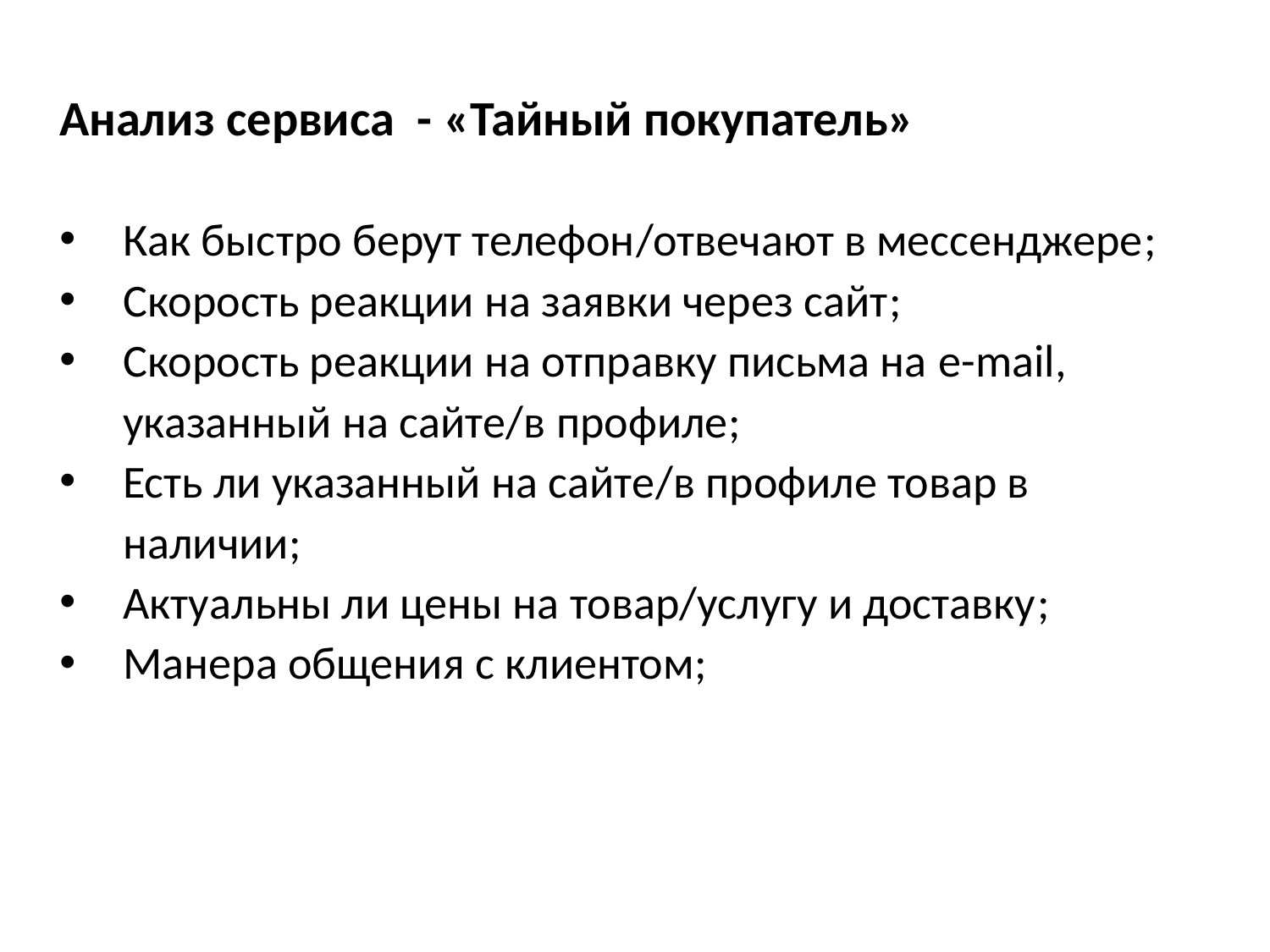

Анализ сервиса  - «Тайный покупатель»

Как быстро берут телефон/отвечают в мессенджере;
Скорость реакции на заявки через сайт;
Скорость реакции на отправку письма на e-mail, указанный на сайте/в профиле;
Есть ли указанный на сайте/в профиле товар в наличии;
Актуальны ли цены на товар/услугу и доставку;
Манера общения с клиентом;